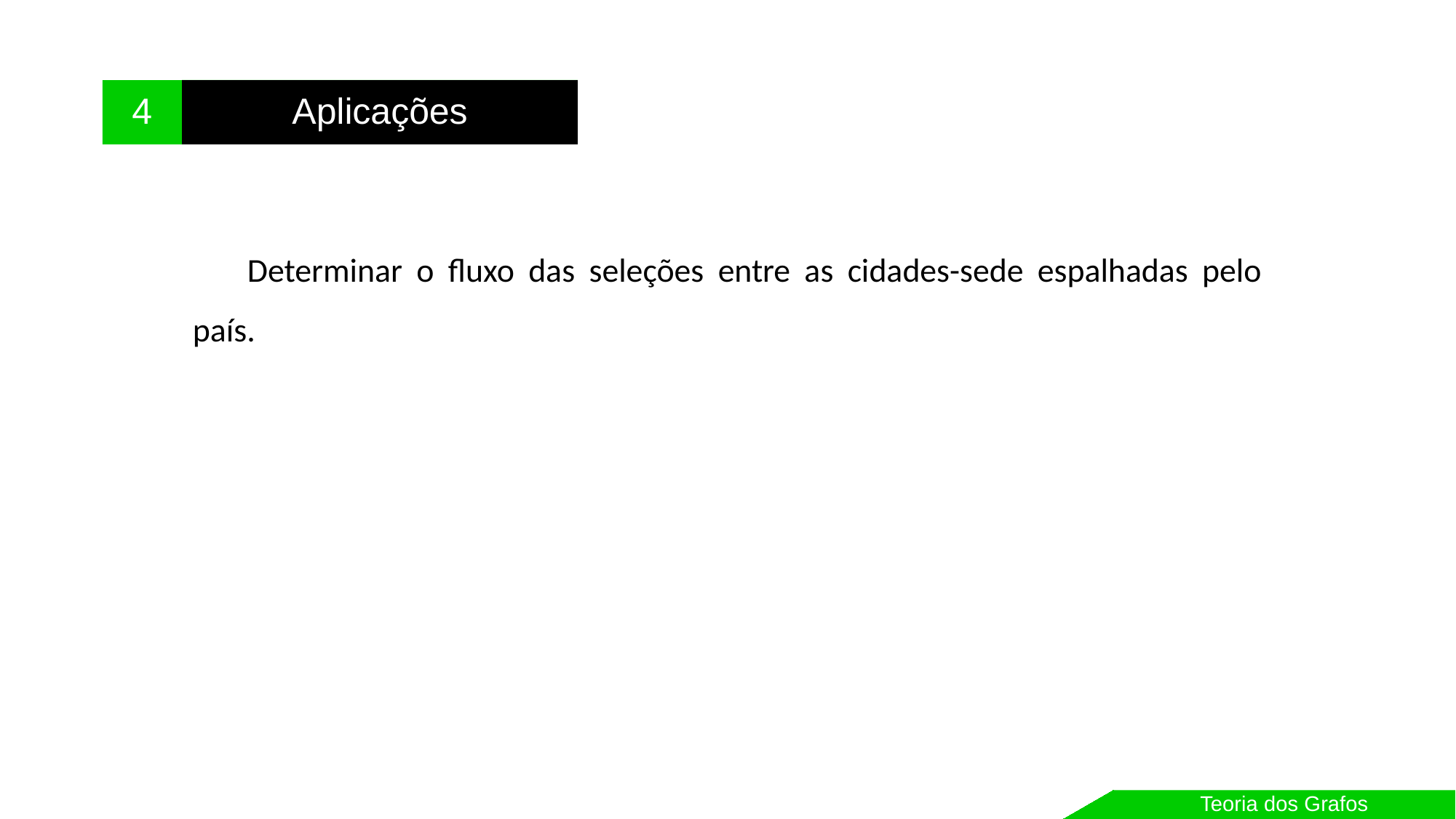

4
Aplicações
Percurso das seleções
Determinar o fluxo das seleções entre as cidades-sede espalhadas pelo país.

Teoria dos Grafos